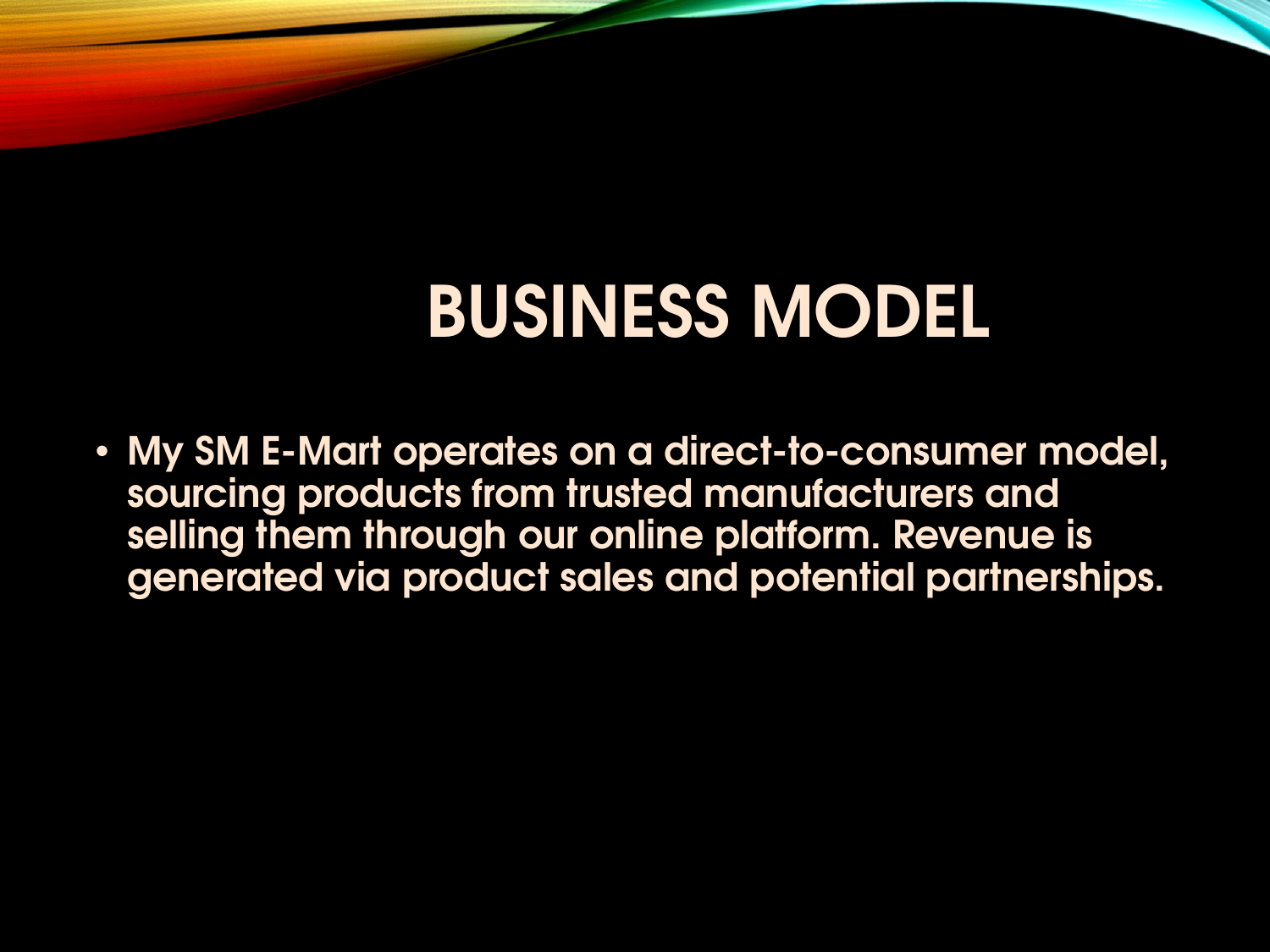

# Business Model
My SM E-Mart operates on a direct-to-consumer model, sourcing products from trusted manufacturers and selling them through our online platform. Revenue is generated via product sales and potential partnerships.